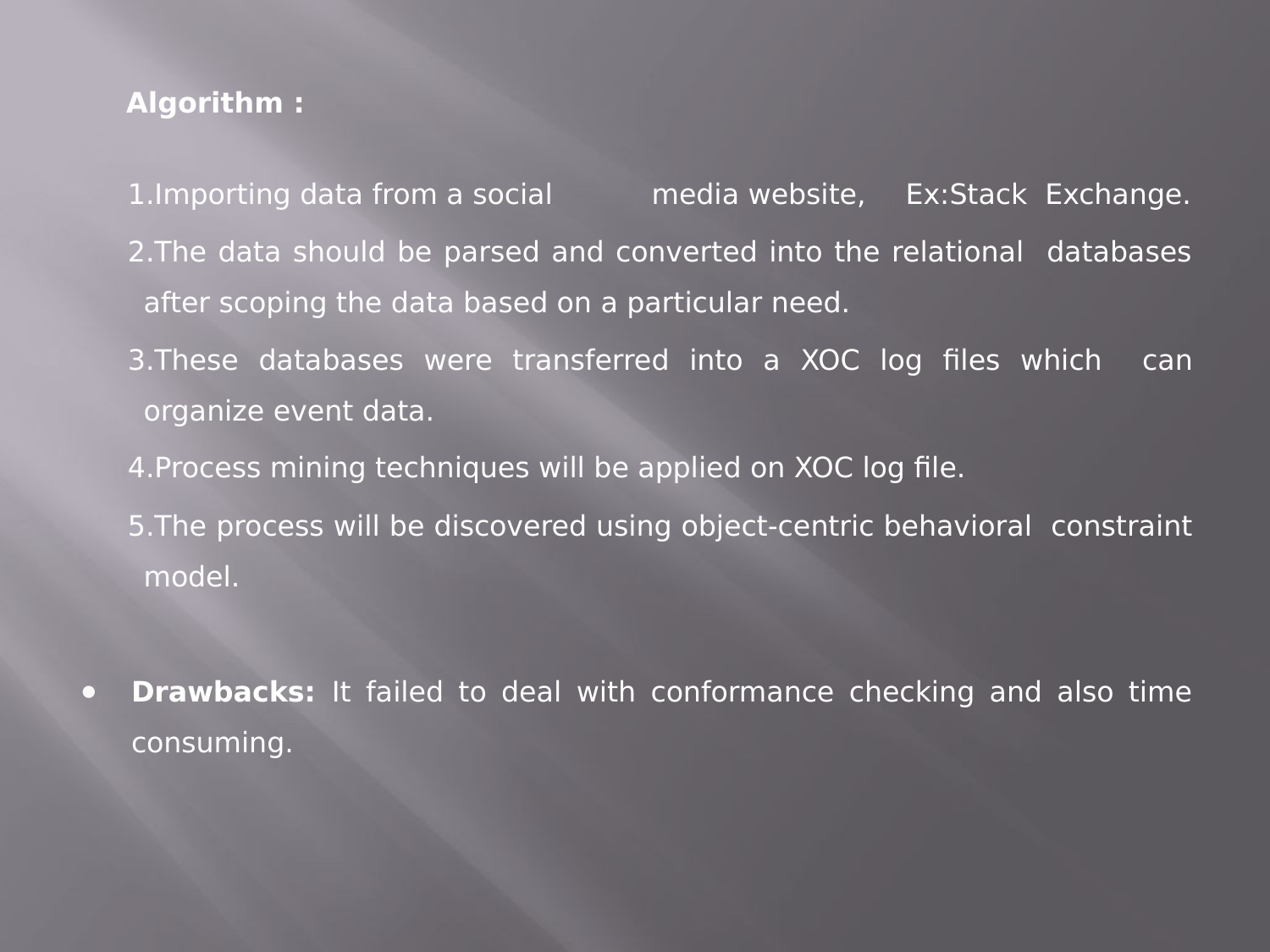

Algorithm :

Importing data from a social	media website,	Ex:Stack  Exchange.
The data should be parsed and converted into the relational  databases after scoping the data based on a particular need.
These databases were transferred into a XOC log files which  can organize event data.
Process mining techniques will be applied on XOC log file.
The process will be discovered using object-centric behavioral  constraint model.

Drawbacks: It failed to deal with conformance checking and also time consuming.